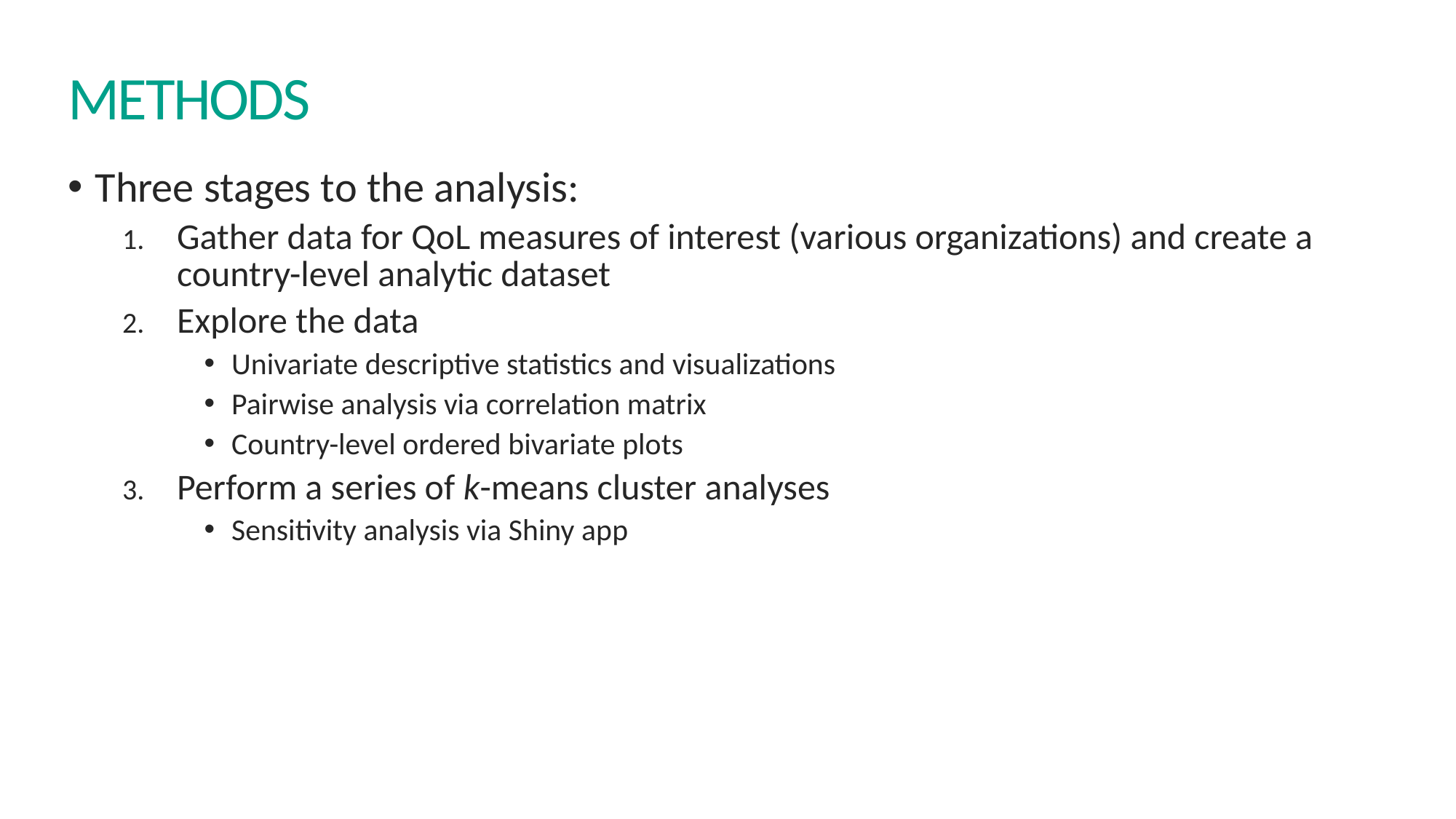

# METHODS
Three stages to the analysis:
Gather data for QoL measures of interest (various organizations) and create a country-level analytic dataset
Explore the data
Univariate descriptive statistics and visualizations
Pairwise analysis via correlation matrix
Country-level ordered bivariate plots
Perform a series of k-means cluster analyses
Sensitivity analysis via Shiny app